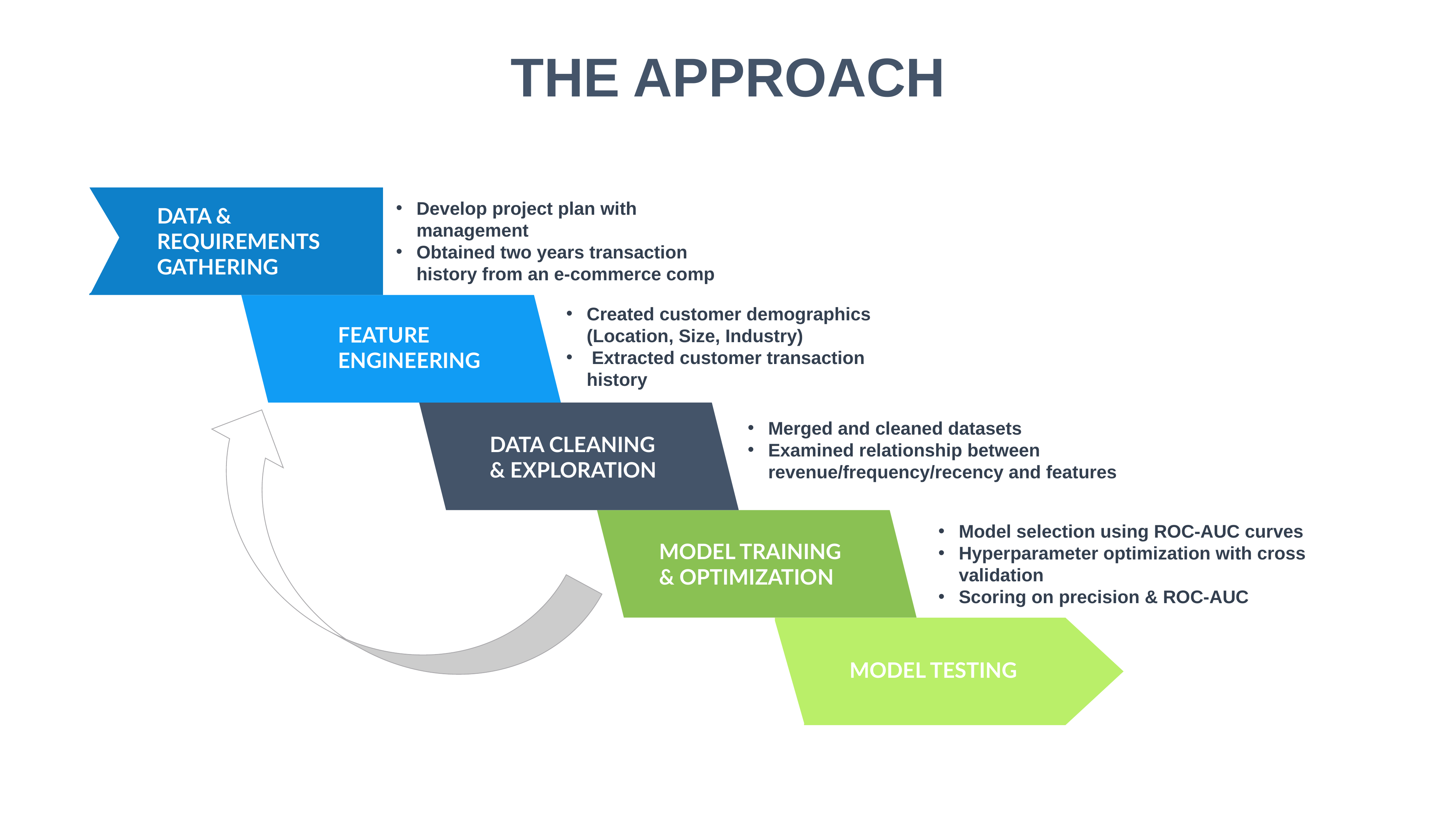

THE APPROACH

Develop project plan with  management
Obtained two years transaction history from an e-commerce comp
DATA &
REQUIREMENTS
GATHERING
Created customer demographics (Location, Size, Industry)
 Extracted customer transaction history
FEATURE
ENGINEERING

Merged and cleaned datasets
Examined relationship between revenue/frequency/recency and features
DATA CLEANING
& EXPLORATION
Model selection using ROC-AUC curves
Hyperparameter optimization with cross validation
Scoring on precision & ROC-AUC
MODEL TRAINING
& OPTIMIZATION
MODEL TESTING